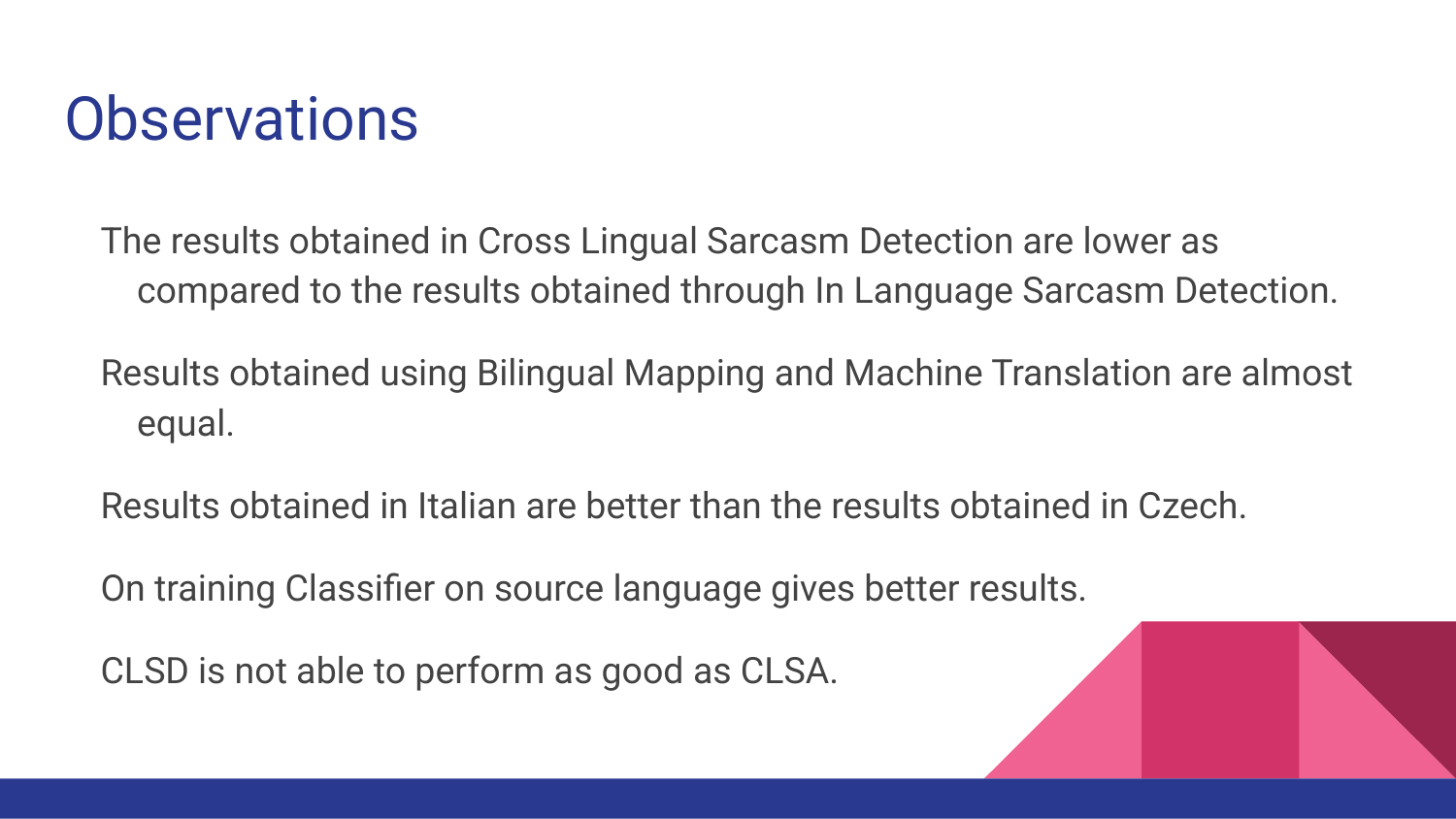

# Observations
The results obtained in Cross Lingual Sarcasm Detection are lower as compared to the results obtained through In Language Sarcasm Detection.
Results obtained using Bilingual Mapping and Machine Translation are almost equal.
Results obtained in Italian are better than the results obtained in Czech.
On training Classifier on source language gives better results.
CLSD is not able to perform as good as CLSA.